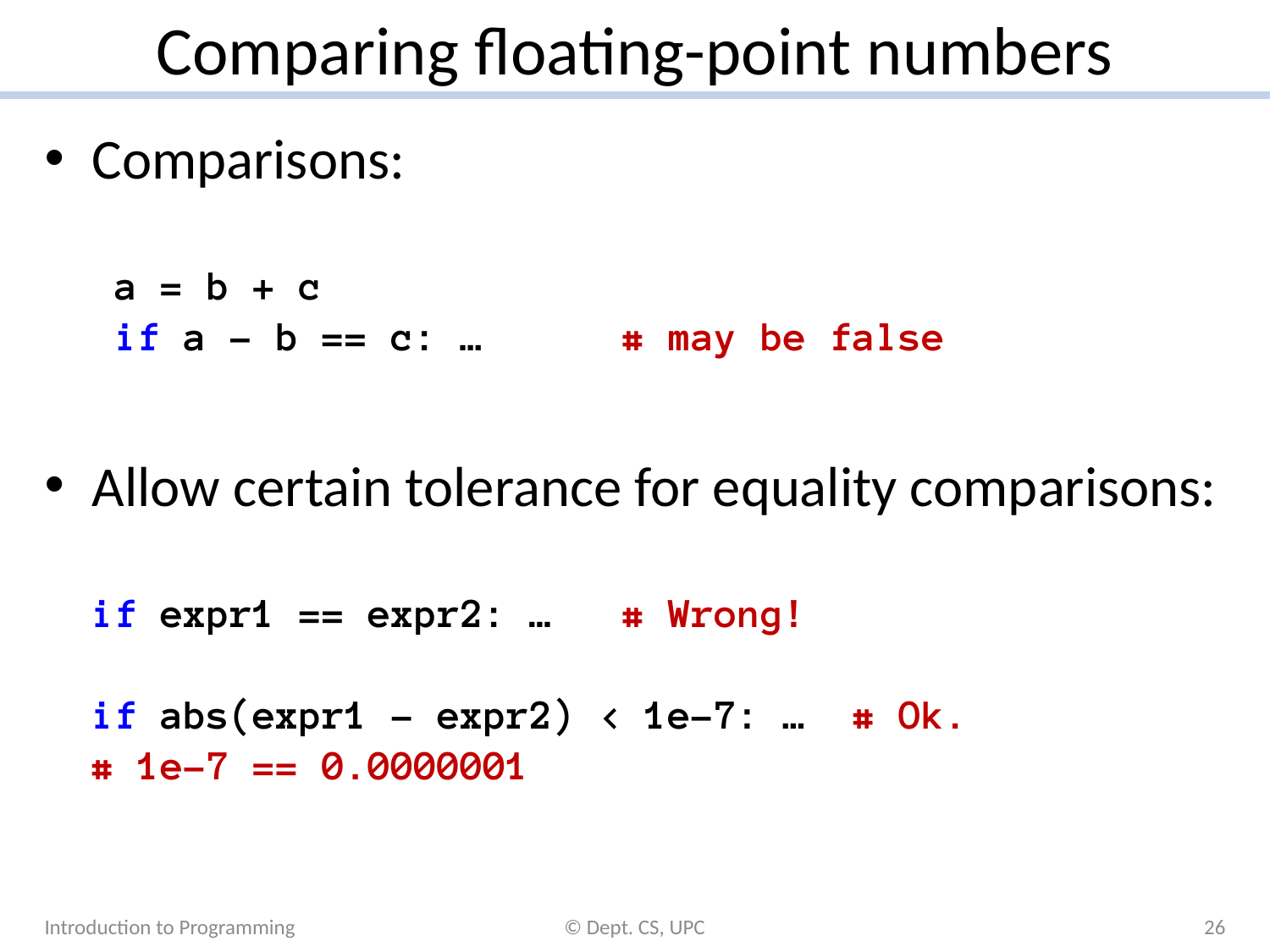

# Comparing floating-point numbers
Comparisons:
 a = b + c
 if a – b == c: …      # may be false

Allow certain tolerance for equality comparisons:
if expr1 == expr2: …   # Wrong!
if abs(expr1 – expr2) < 1e-7: …  # Ok.
# 1e-7 == 0.0000001
Introduction to Programming
© Dept. CS, UPC
26